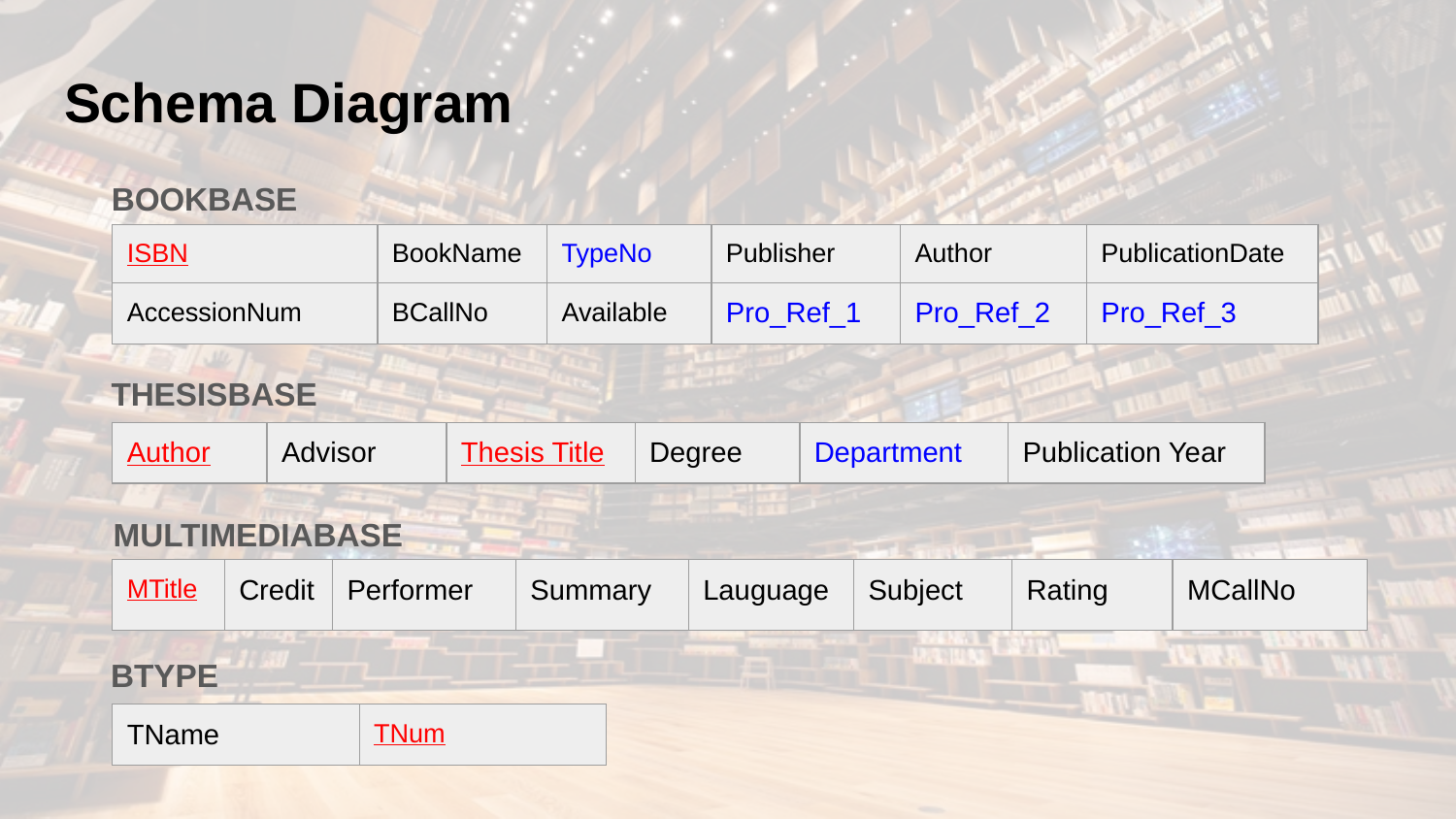

# Schema Diagram
BOOKBASE
| ISBN | BookName | TypeNo | Publisher | Author | PublicationDate |
| --- | --- | --- | --- | --- | --- |
| AccessionNum | BCallNo | Available | Pro\_Ref\_1 | Pro\_Ref\_2 | Pro\_Ref\_3 |
| Author | Advisor | Thesis Title | Degree | Department | Publication Year |
| --- | --- | --- | --- | --- | --- |
| MTitle | Credit | Performer | Summary | Lauguage | Subject | Rating | MCallNo |
| --- | --- | --- | --- | --- | --- | --- | --- |
| TName | TNum |
| --- | --- |
THESISBASE
MULTIMEDIABASE
BTYPE